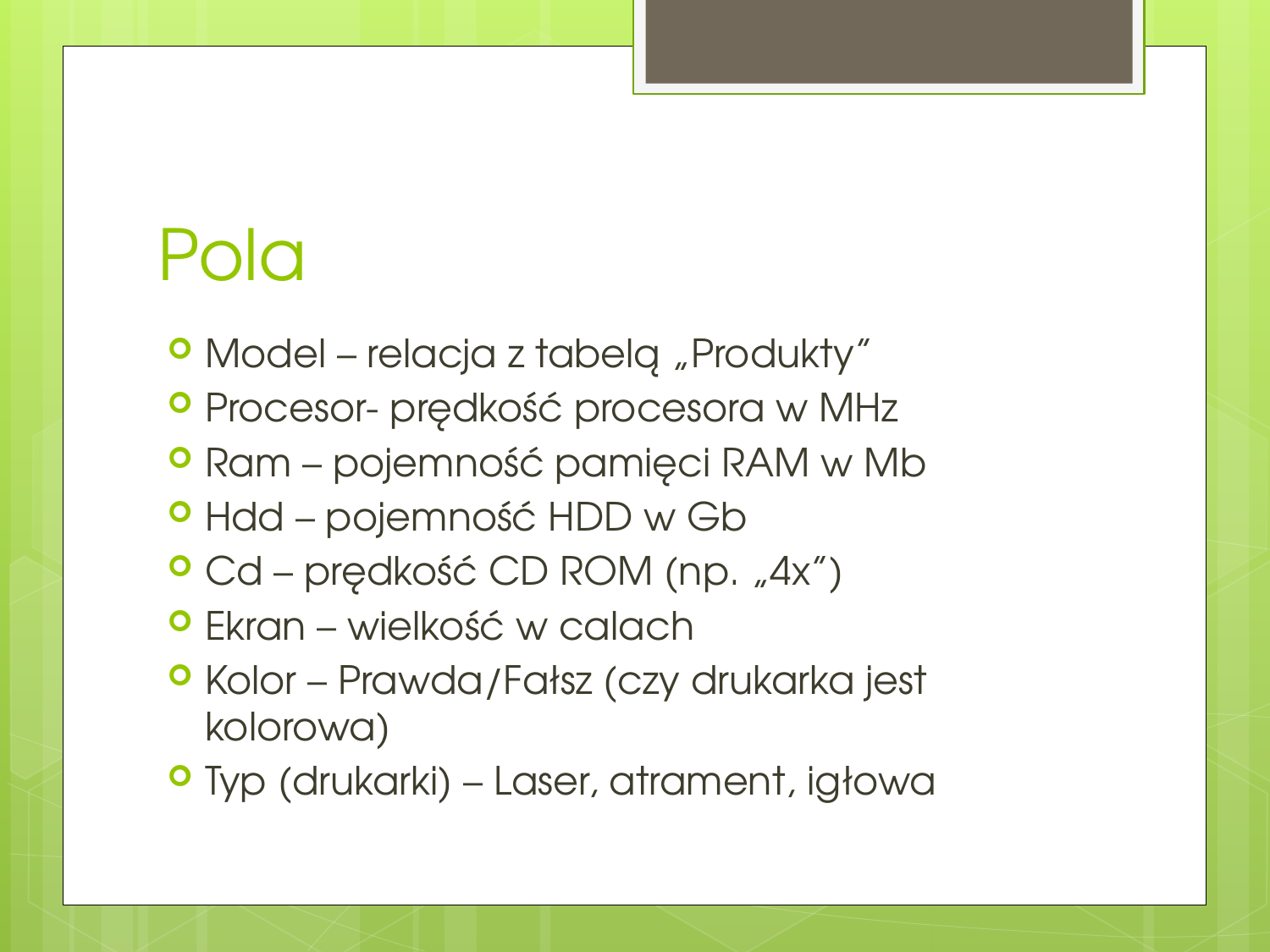

# Pola
Model – relacja z tabelą „Produkty”
Procesor- prędkość procesora w MHz
Ram – pojemność pamięci RAM w Mb
Hdd – pojemność HDD w Gb
Cd – prędkość CD ROM (np. „4x”)
Ekran – wielkość w calach
Kolor – Prawda/Fałsz (czy drukarka jest kolorowa)
Typ (drukarki) – Laser, atrament, igłowa